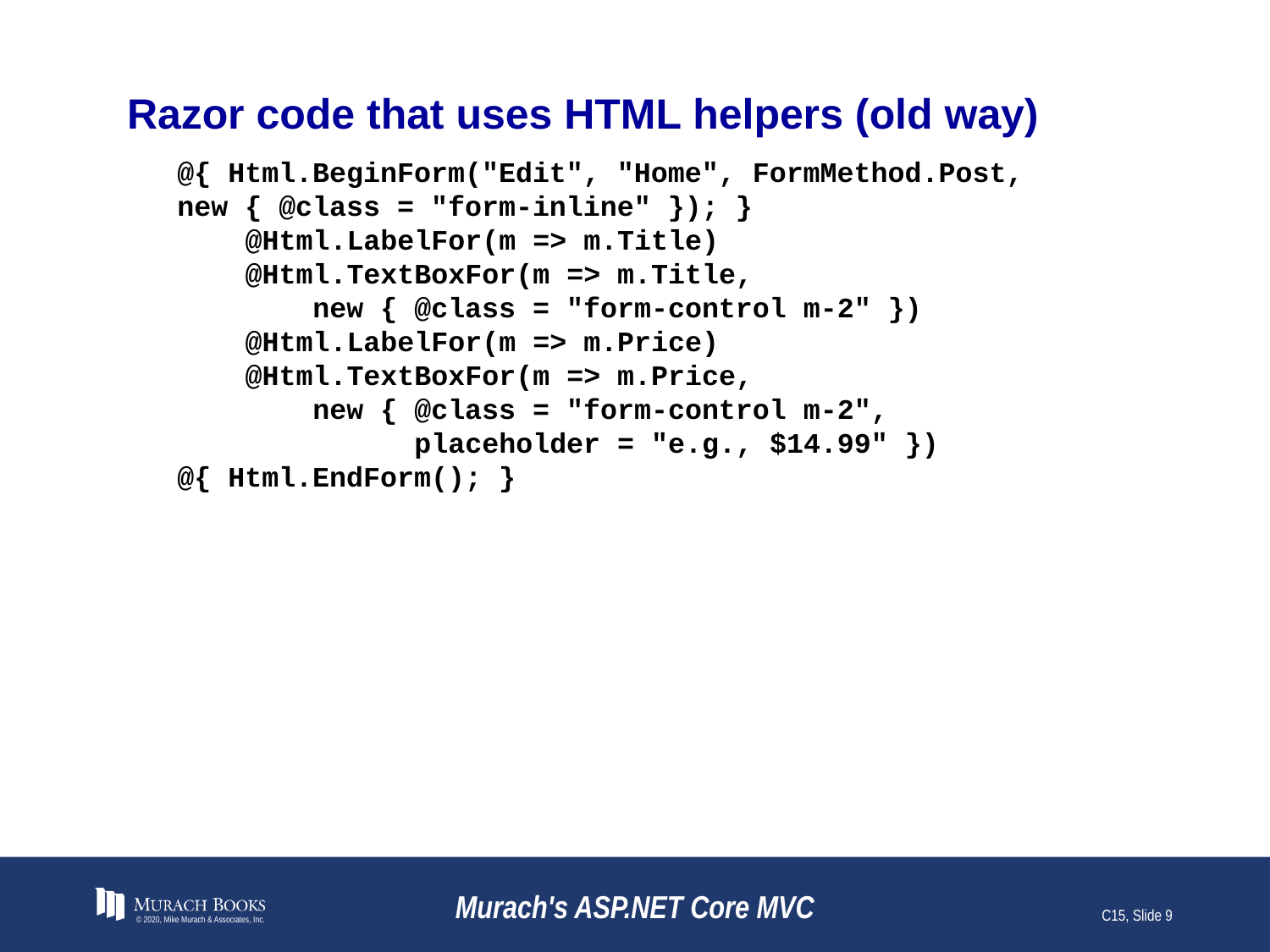

# Razor code that uses HTML helpers (old way)
@{ Html.BeginForm("Edit", "Home", FormMethod.Post,
new { @class = "form-inline" }); }
    @Html.LabelFor(m => m.Title)
    @Html.TextBoxFor(m => m.Title,
        new { @class = "form-control m-2" })
    @Html.LabelFor(m => m.Price)
    @Html.TextBoxFor(m => m.Price,
        new { @class = "form-control m-2",
              placeholder = "e.g., $14.99" })
@{ Html.EndForm(); }

© 2020, Mike Murach & Associates, Inc.
Murach's ASP.NET Core MVC

C15, Slide 9